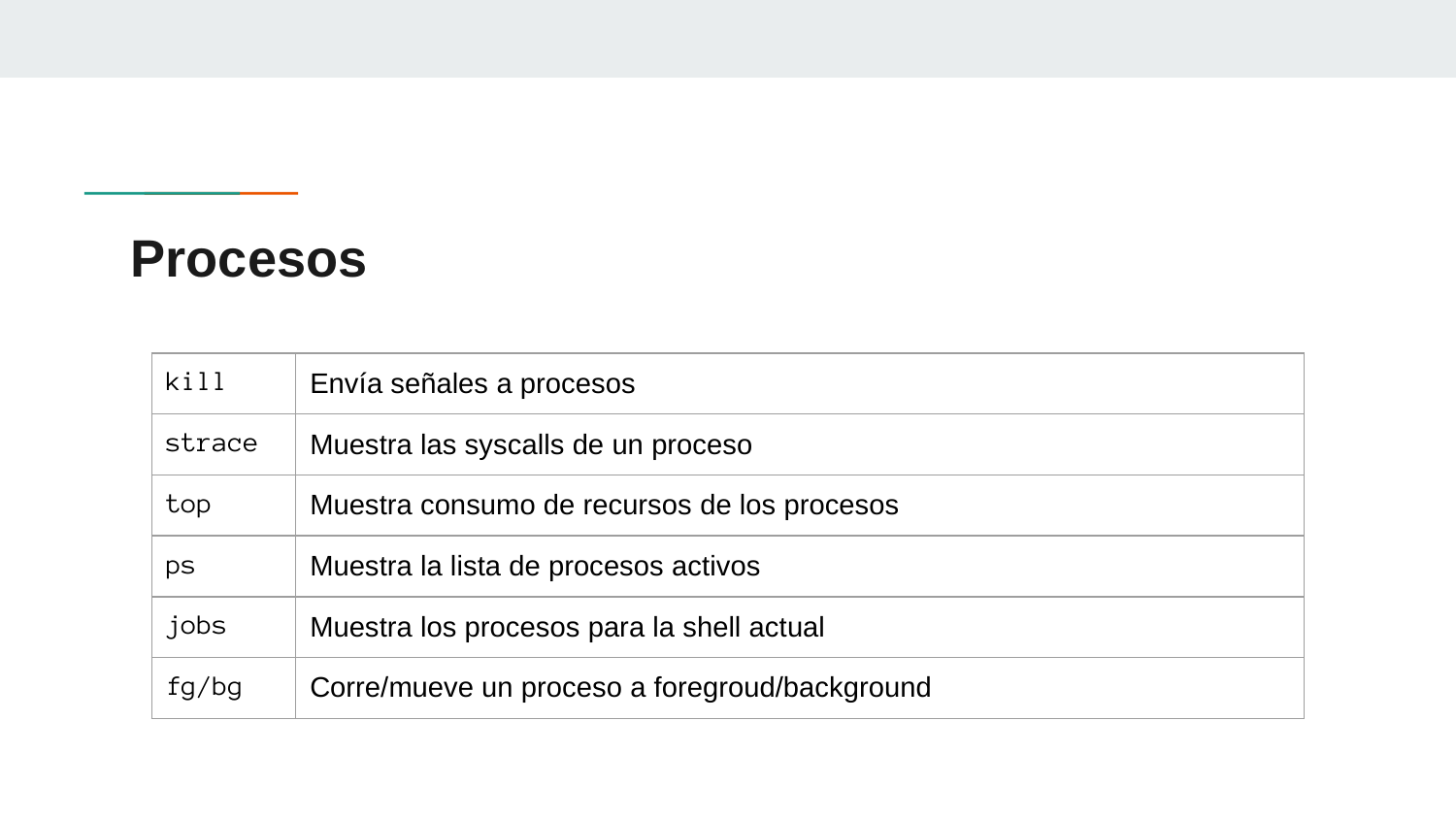

# Procesos
| kill | Envía señales a procesos |
| --- | --- |
| strace | Muestra las syscalls de un proceso |
| top | Muestra consumo de recursos de los procesos |
| ps | Muestra la lista de procesos activos |
| jobs | Muestra los procesos para la shell actual |
| fg/bg | Corre/mueve un proceso a foregroud/background |